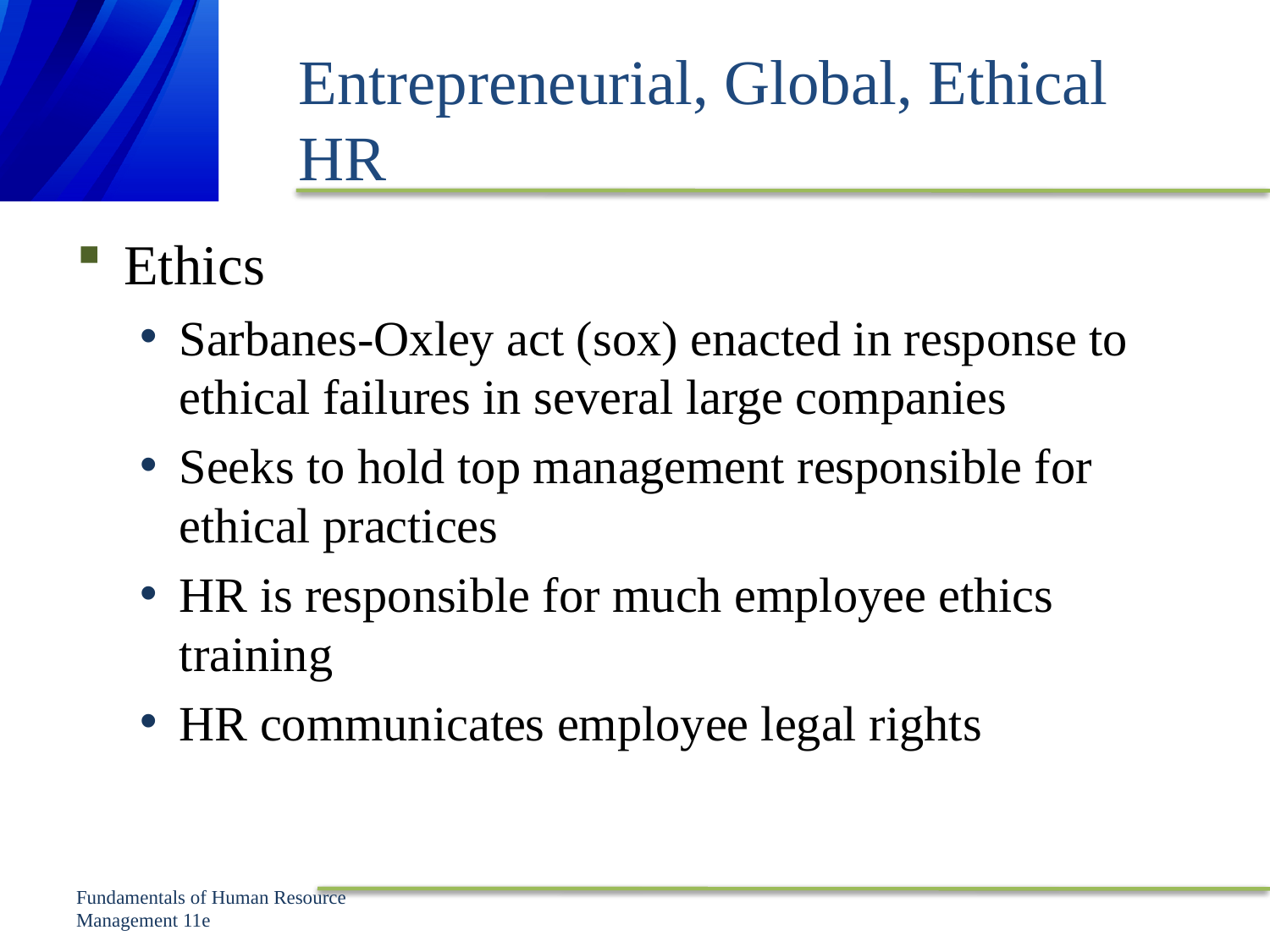

# Entrepreneurial, Global, Ethical HR
Ethics
Sarbanes-Oxley act (sox) enacted in response to ethical failures in several large companies
Seeks to hold top management responsible for ethical practices
HR is responsible for much employee ethics training
HR communicates employee legal rights

Fundamentals of Human Resource Management 11e